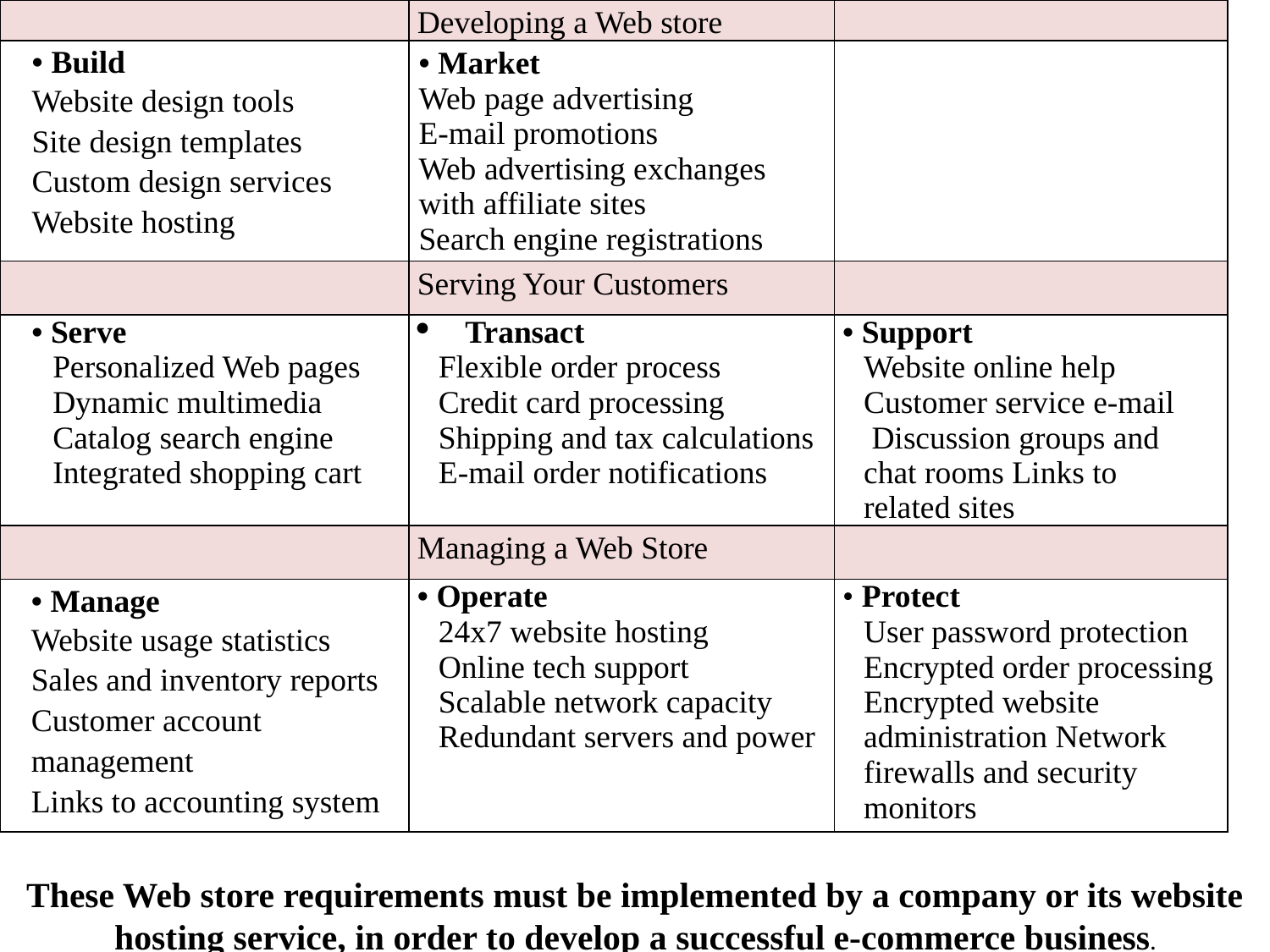

|  | Developing a Web store |  |
| --- | --- | --- |
| • Build Website design tools Site design templates Custom design services Website hosting | • Market Web page advertising E-mail promotions Web advertising exchanges with affiliate sites Search engine registrations |  |
|  | Serving Your Customers |  |
| • Serve Personalized Web pages Dynamic multimedia Catalog search engine Integrated shopping cart | Transact Flexible order process Credit card processing Shipping and tax calculations E-mail order notifications | • Support Website online help Customer service e-mail Discussion groups and chat rooms Links to related sites |
|  | Managing a Web Store |  |
| • Manage Website usage statistics Sales and inventory reports Customer account management Links to accounting system | • Operate 24x7 website hosting Online tech support Scalable network capacity Redundant servers and power | • Protect User password protection Encrypted order processing Encrypted website administration Network firewalls and security monitors |
These Web store requirements must be implemented by a company or its website hosting service, in order to develop a successful e-commerce business.